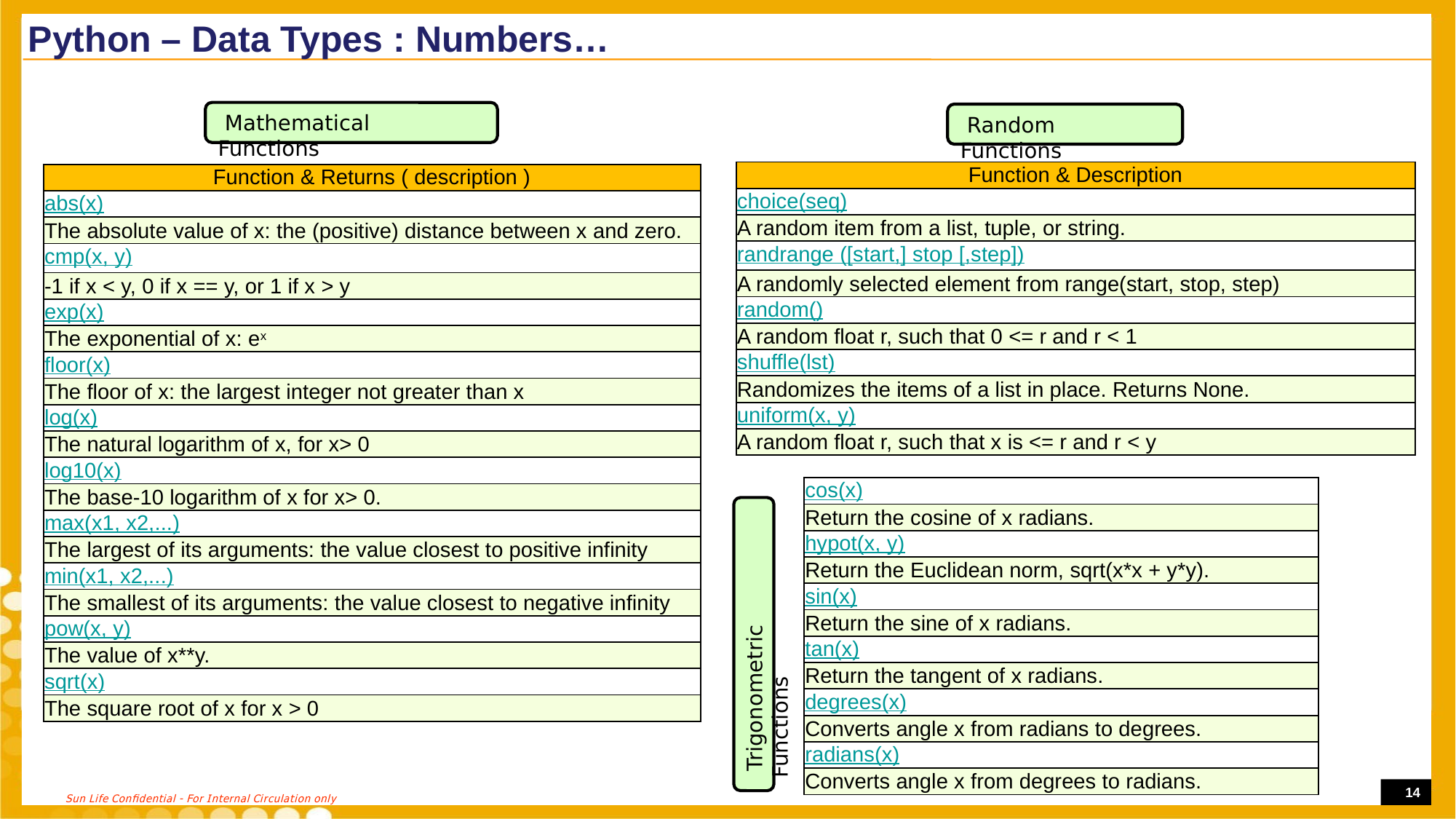

Python – Data Types : Numbers…
 Mathematical Functions
 Random Functions
| Function & Description |
| --- |
| choice(seq) |
| A random item from a list, tuple, or string. |
| randrange ([start,] stop [,step]) |
| A randomly selected element from range(start, stop, step) |
| random() |
| A random float r, such that 0 <= r and r < 1 |
| shuffle(lst) |
| Randomizes the items of a list in place. Returns None. |
| uniform(x, y) |
| A random float r, such that x is <= r and r < y |
| Function & Returns ( description ) |
| --- |
| abs(x) |
| The absolute value of x: the (positive) distance between x and zero. |
| cmp(x, y) |
| -1 if x < y, 0 if x == y, or 1 if x > y |
| exp(x) |
| The exponential of x: ex |
| floor(x) |
| The floor of x: the largest integer not greater than x |
| log(x) |
| The natural logarithm of x, for x> 0 |
| log10(x) |
| The base-10 logarithm of x for x> 0. |
| max(x1, x2,...) |
| The largest of its arguments: the value closest to positive infinity |
| min(x1, x2,...) |
| The smallest of its arguments: the value closest to negative infinity |
| pow(x, y) |
| The value of x\*\*y. |
| sqrt(x) |
| The square root of x for x > 0 |
| cos(x) |
| --- |
| Return the cosine of x radians. |
| hypot(x, y) |
| Return the Euclidean norm, sqrt(x\*x + y\*y). |
| sin(x) |
| Return the sine of x radians. |
| tan(x) |
| Return the tangent of x radians. |
| degrees(x) |
| Converts angle x from radians to degrees. |
| radians(x) |
| Converts angle x from degrees to radians. |
 Trigonometric Functions